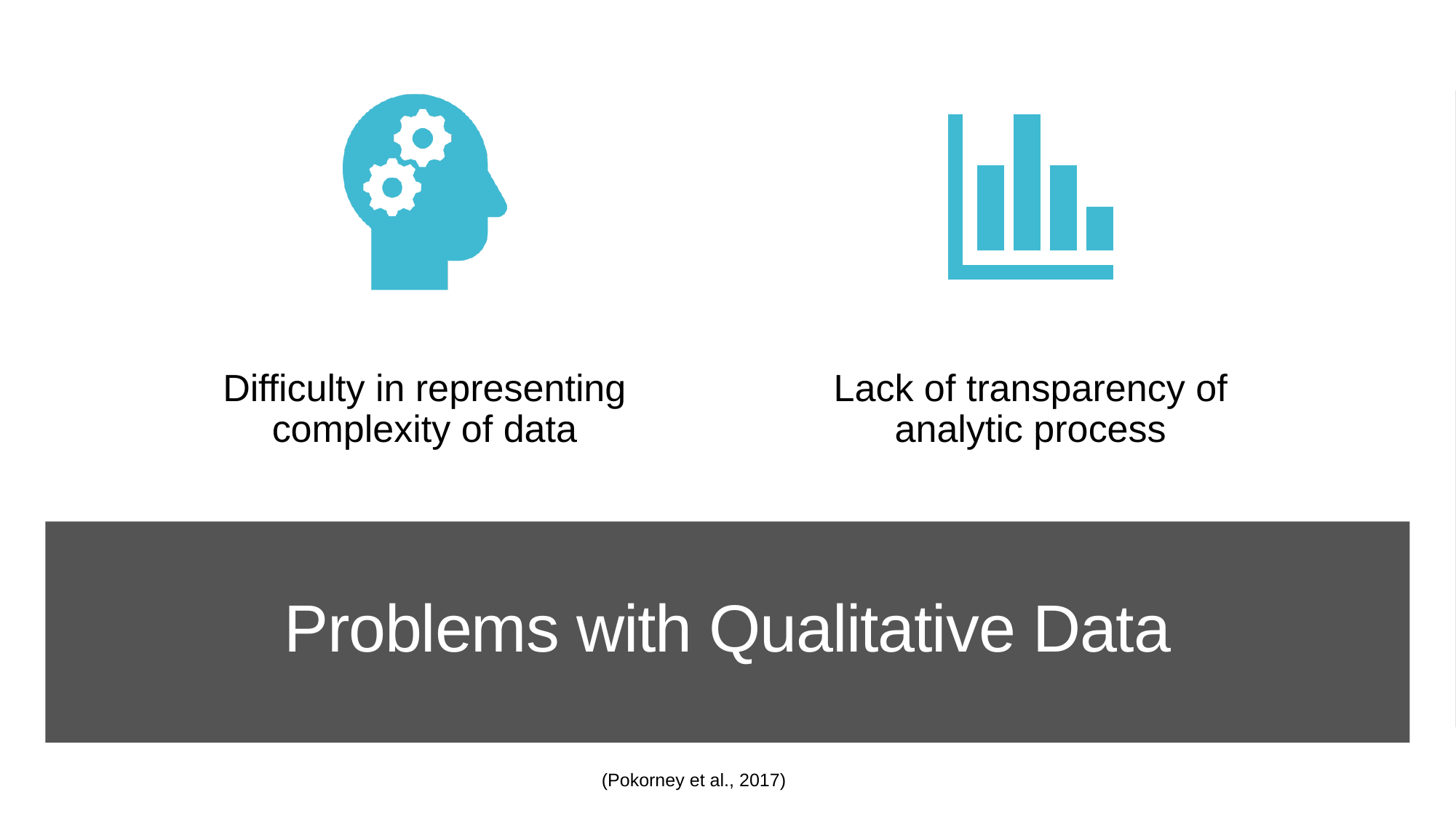

Difficulty in representing complexity of data
Lack of transparency of analytic process

# Problems with Qualitative Data
(Pokorney et al., 2017)